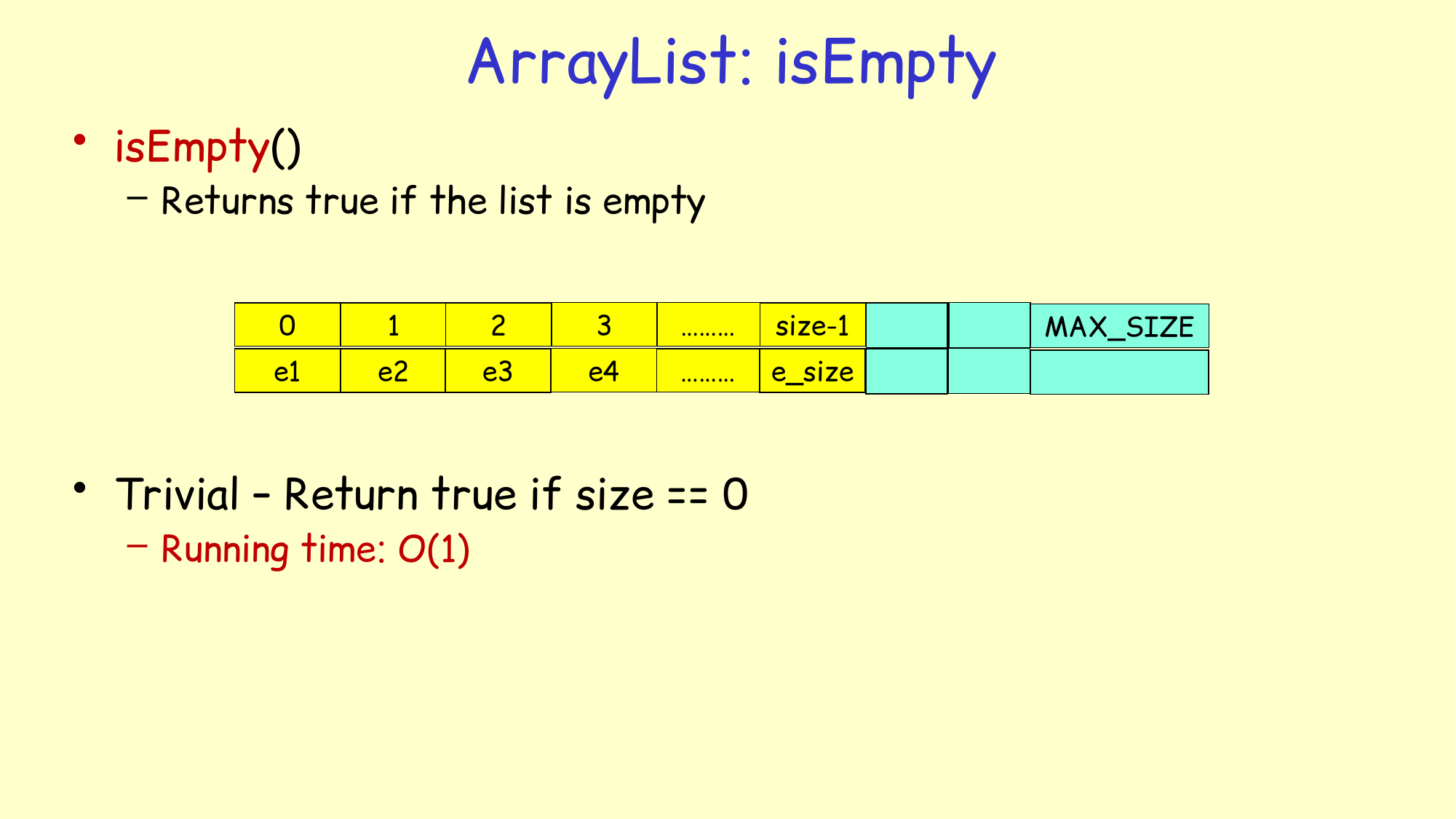

# ArrayList: isEmpty
isEmpty()
Returns true if the list is empty

Trivial – Return true if size == 0
Running time: O(1)

3
………

0
1
2
size-1

MAX_SIZE
e4

………
e_size
e1
e2
e3